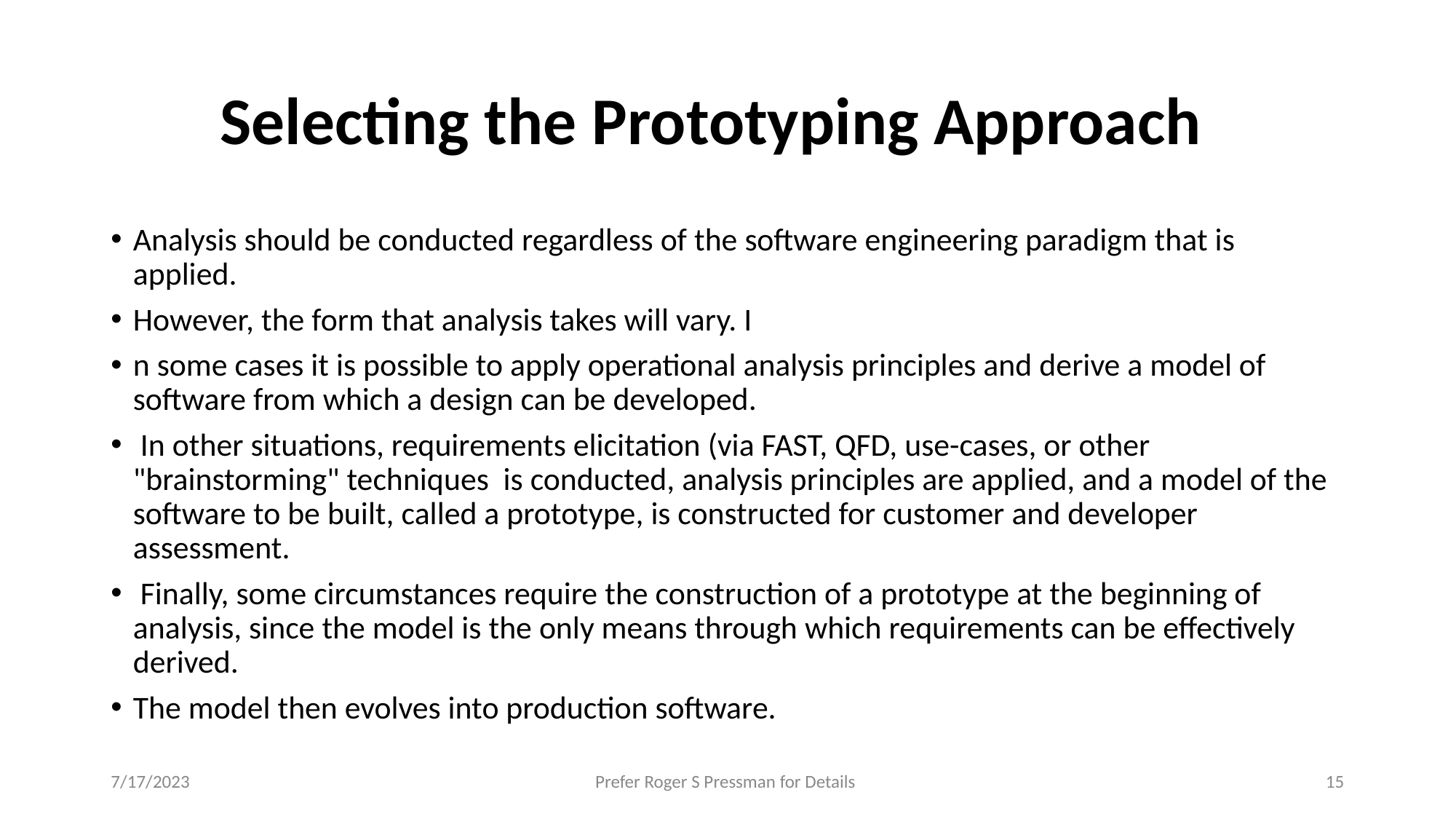

# Selecting the Prototyping Approach
Analysis should be conducted regardless of the software engineering paradigm that is applied.
However, the form that analysis takes will vary. I
n some cases it is possible to apply operational analysis principles and derive a model of software from which a design can be developed.
 In other situations, requirements elicitation (via FAST, QFD, use-cases, or other "brainstorming" techniques  is conducted, analysis principles are applied, and a model of the software to be built, called a prototype, is constructed for customer and developer assessment.
 Finally, some circumstances require the construction of a prototype at the beginning of analysis, since the model is the only means through which requirements can be effectively derived.
The model then evolves into production software.
7/17/2023
Prefer Roger S Pressman for Details
15